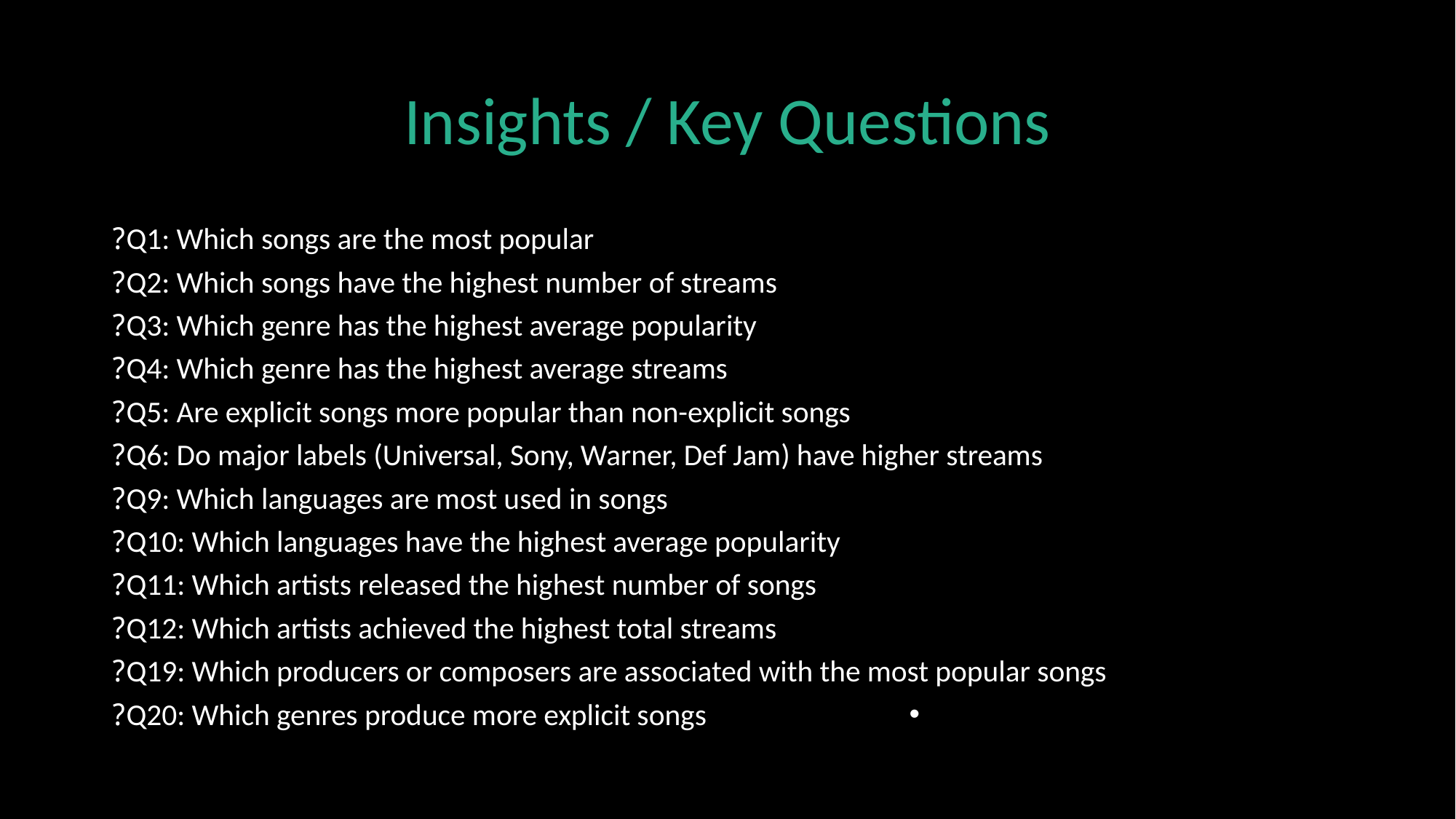

# Insights / Key Questions
Q1: Which songs are the most popular?
Q2: Which songs have the highest number of streams?
Q3: Which genre has the highest average popularity?
Q4: Which genre has the highest average streams?
Q5: Are explicit songs more popular than non-explicit songs?
Q6: Do major labels (Universal, Sony, Warner, Def Jam) have higher streams?
Q9: Which languages are most used in songs?
Q10: Which languages have the highest average popularity?
Q11: Which artists released the highest number of songs?
Q12: Which artists achieved the highest total streams?
Q19: Which producers or composers are associated with the most popular songs?
Q20: Which genres produce more explicit songs?